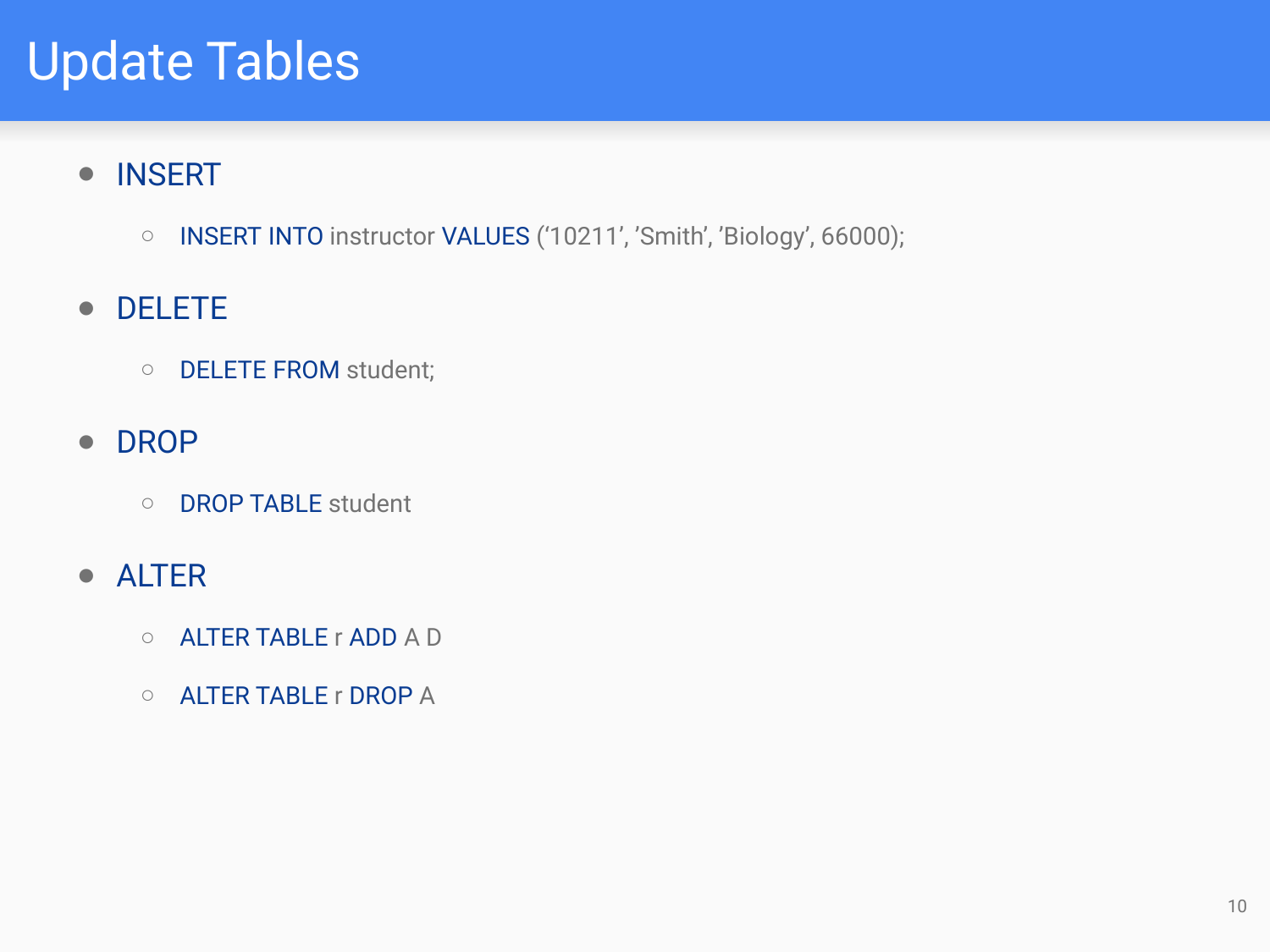

# Update Tables
INSERT
INSERT INTO instructor VALUES (‘10211’, ’Smith’, ’Biology’, 66000);

DELETE
DELETE FROM student;

DROP
DROP TABLE student

ALTER
ALTER TABLE r ADD A D
ALTER TABLE r DROP A

10